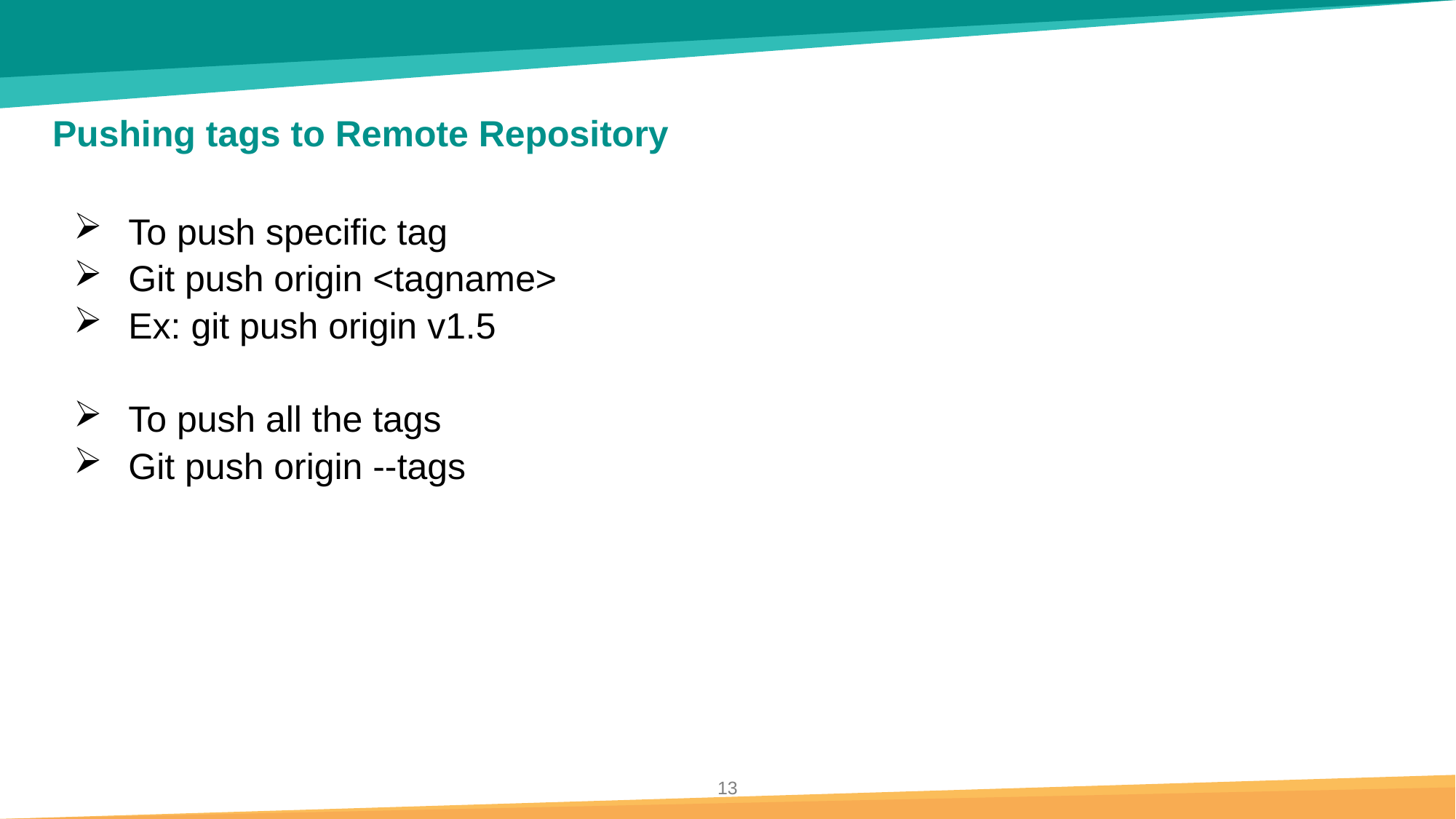

# Pushing tags to Remote Repository
To push specific tag
Git push origin <tagname>
Ex: git push origin v1.5

To push all the tags
Git push origin --tags